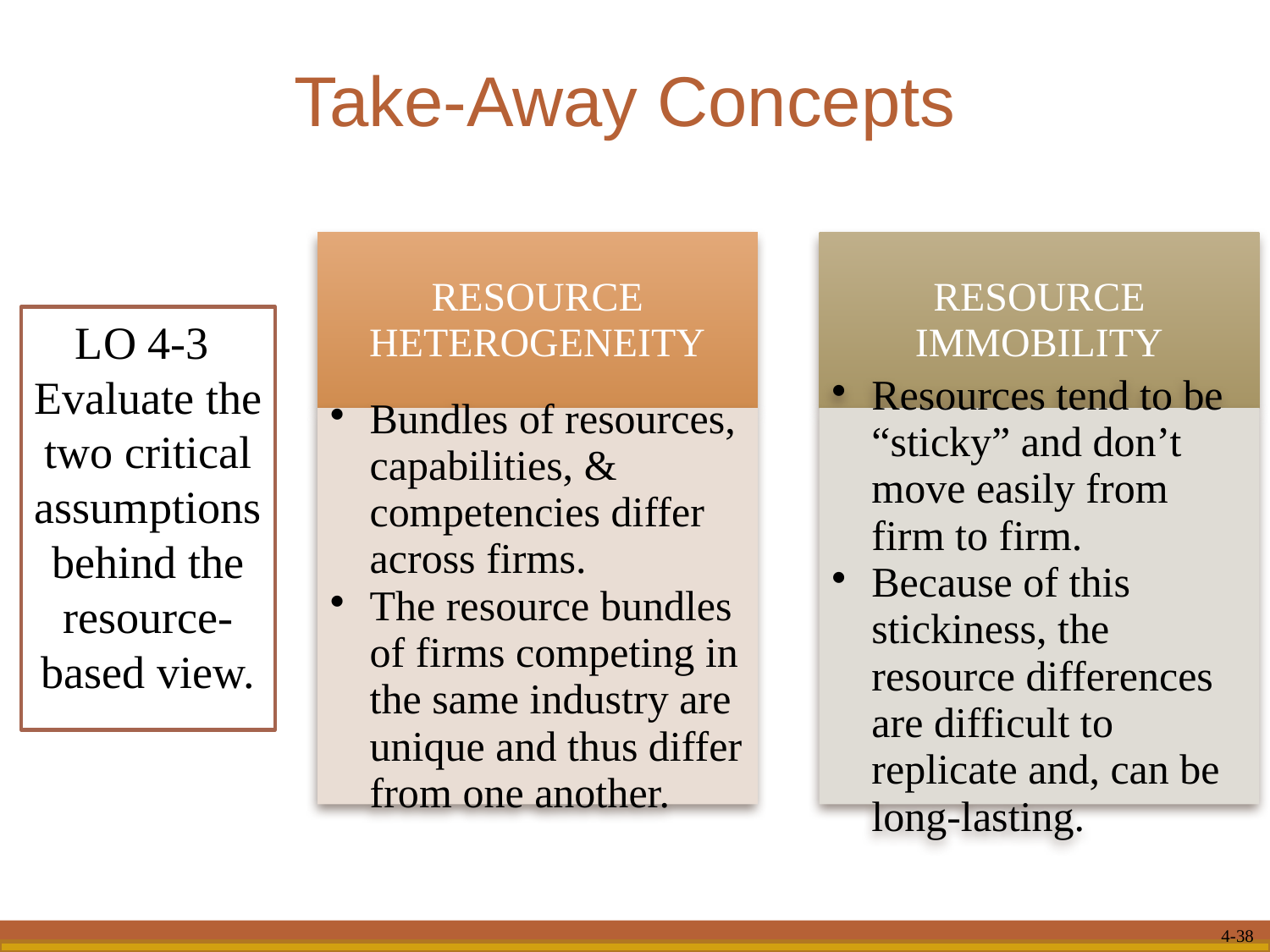

# Take-Away Concepts
RESOURCE HETEROGENEITY
RESOURCE IMMOBILITY
Resources tend to be “sticky” and don’t move easily from firm to firm.
Bundles of resources, capabilities, & competencies differ across firms.
The resource bundles of firms competing in the same industry are unique and thus differ from one another.
Because of this stickiness, the resource differences are difficult to replicate and, can be long-lasting.
LO 4-3  Evaluate the two critical assumptions behind the resource-based view.